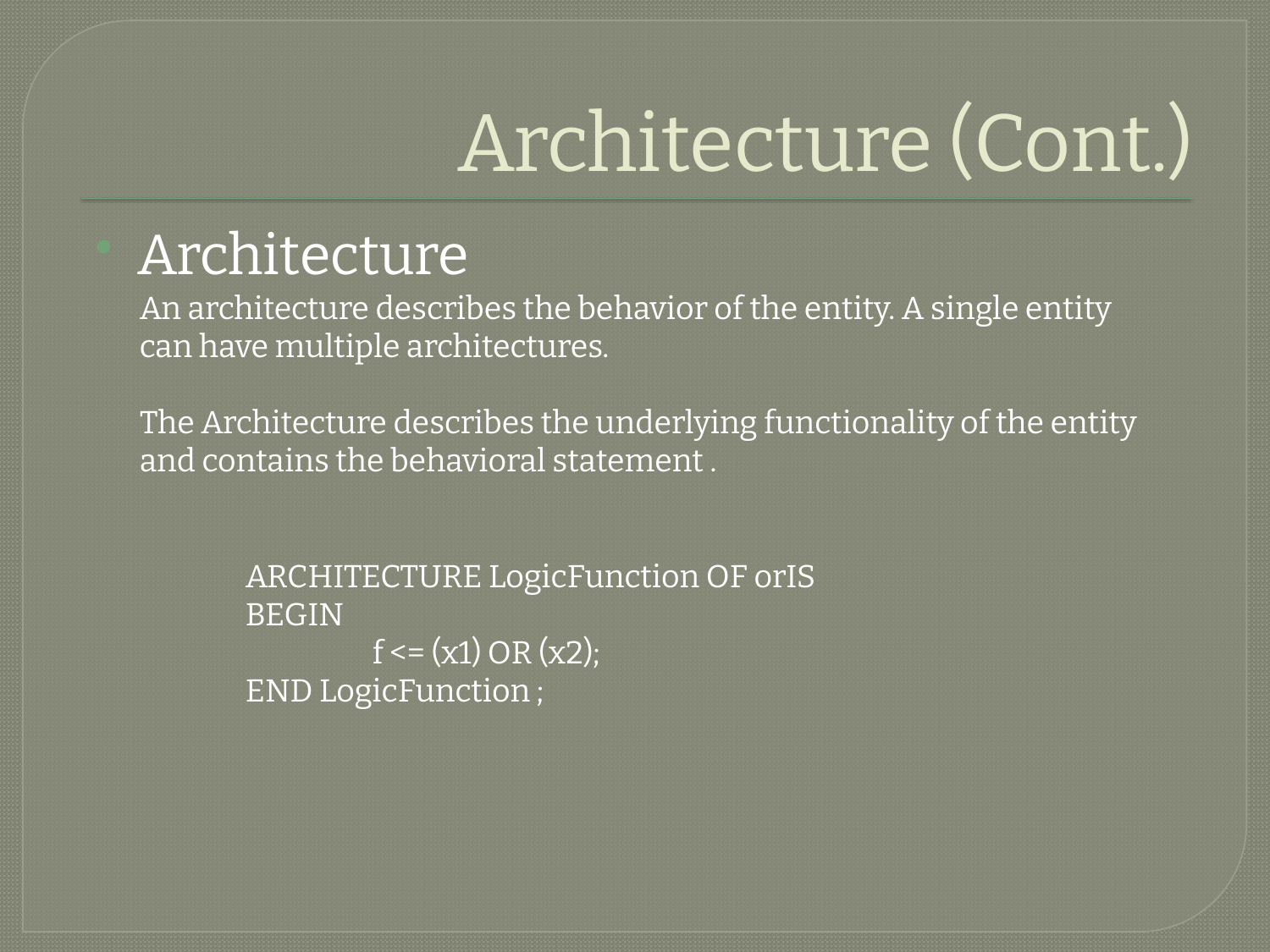

# Architecture (Cont.)
Architecture
An architecture describes the behavior of the entity. A single entity can have multiple architectures.

The Architecture describes the underlying functionality of the entity and contains the behavioral statement .
ARCHITECTURE LogicFunction OF orIS
BEGIN
	f <= (x1) OR (x2);
END LogicFunction ;